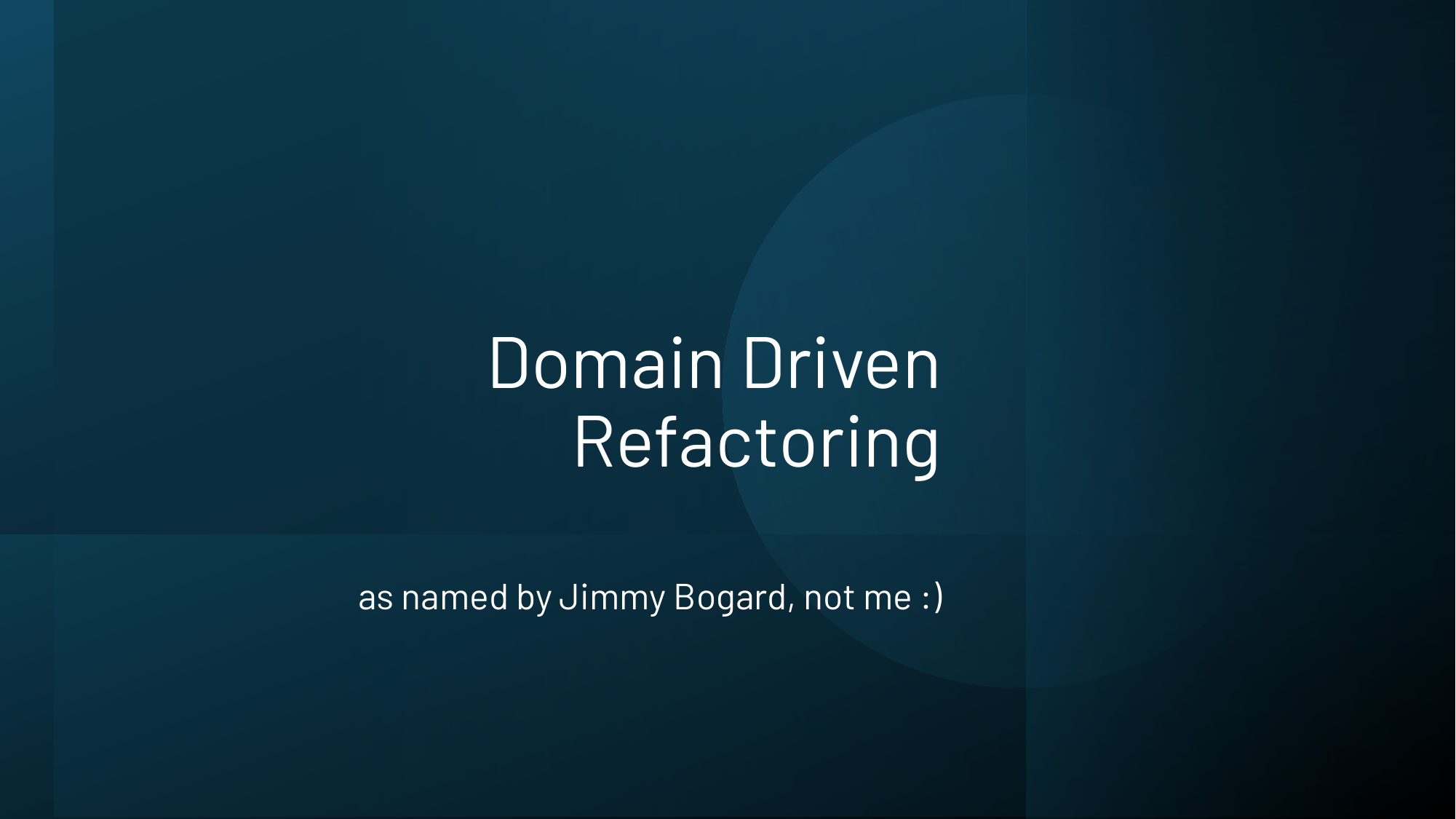

# Domain Driven Refactoring

as named by Jimmy Bogard, not me :)